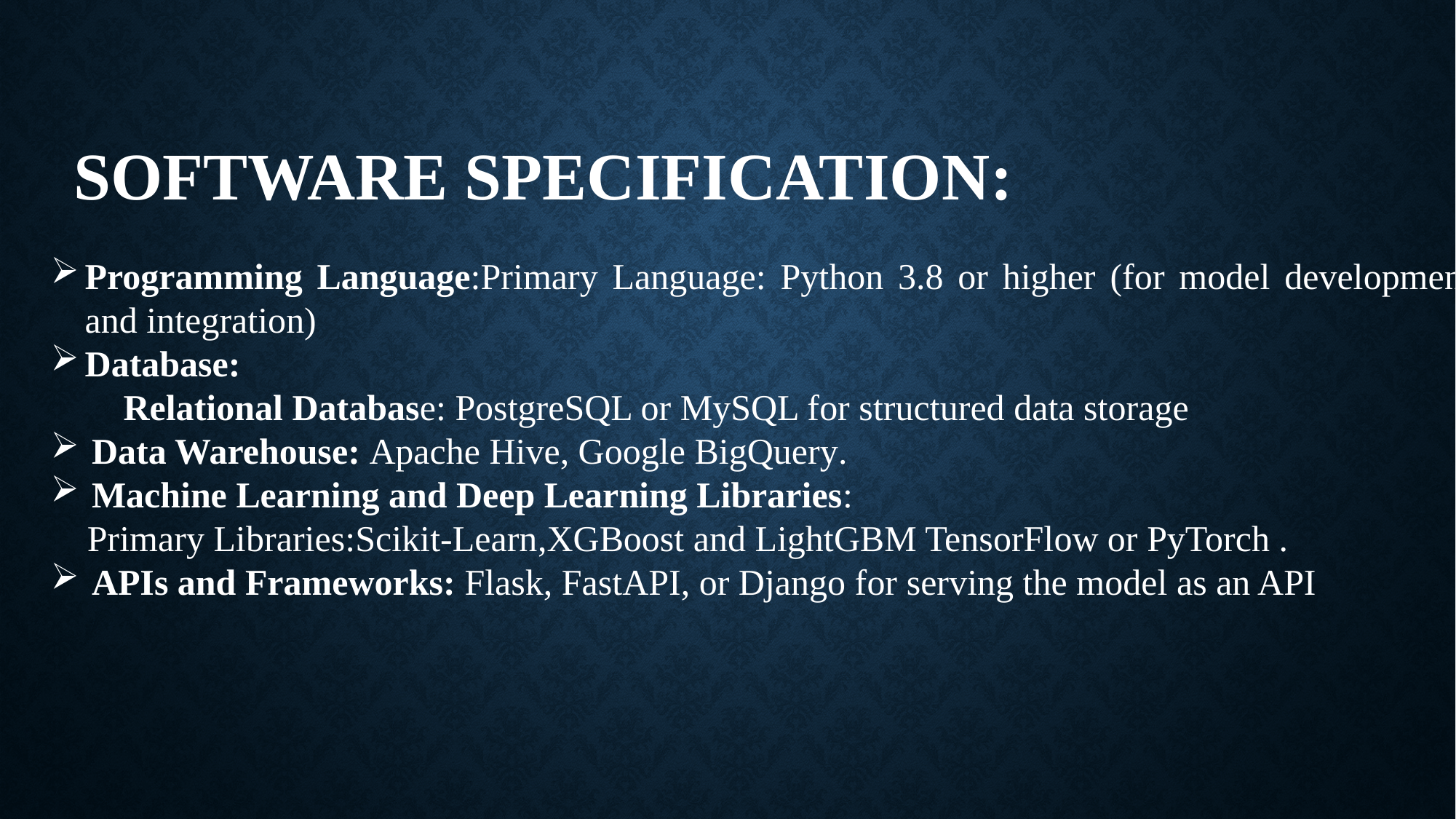

SOFTWARE SPECIFICATION:

Programming Language:Primary Language: Python 3.8 or higher (for model development and integration)
Database:
        Relational Database: PostgreSQL or MySQL for structured data storage
Data Warehouse: Apache Hive, Google BigQuery.
Machine Learning and Deep Learning Libraries:
    Primary Libraries:Scikit-Learn,XGBoost and LightGBM TensorFlow or PyTorch .
APIs and Frameworks: Flask, FastAPI, or Django for serving the model as an API